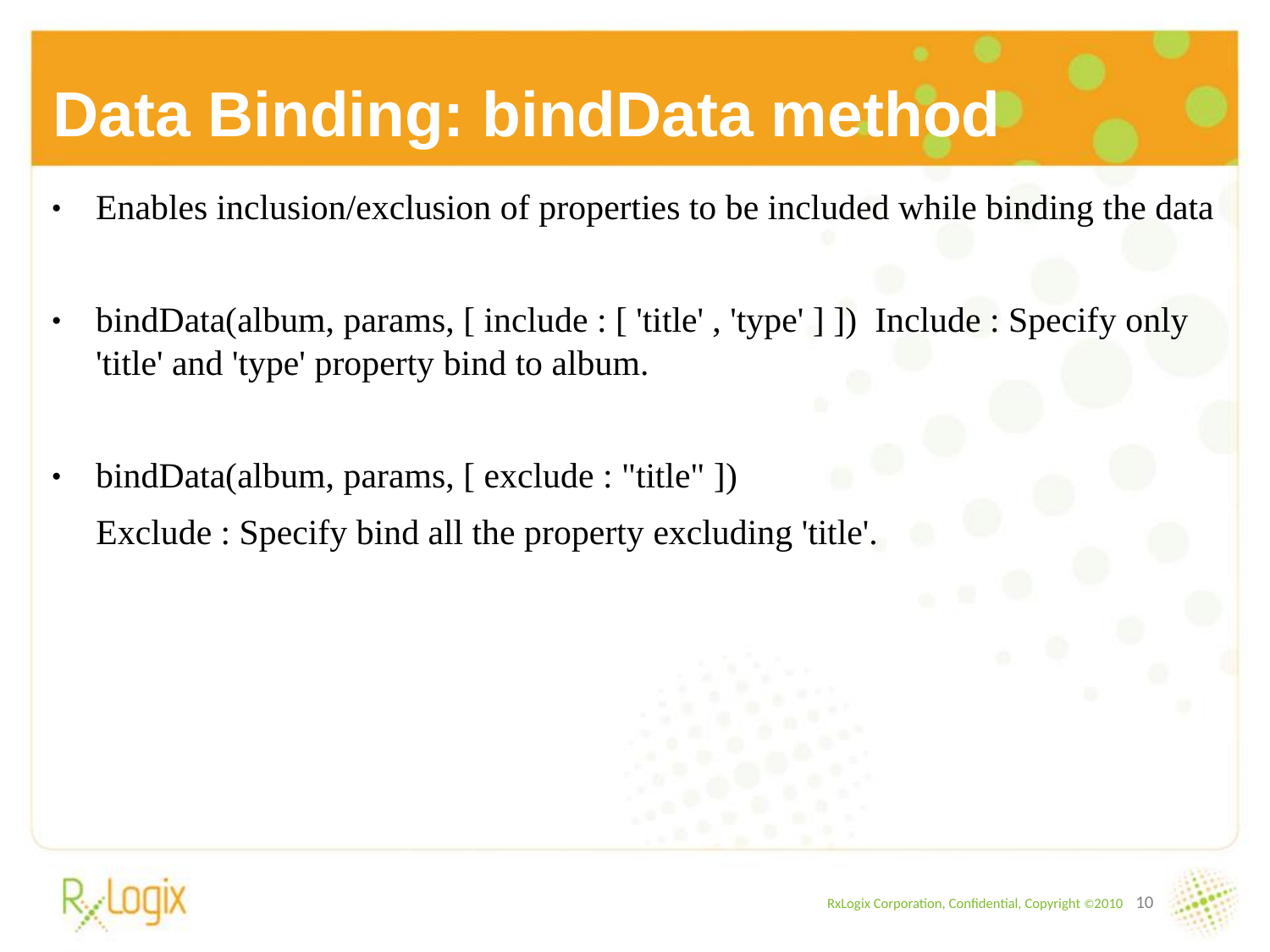

Data Binding: bindData method
Enables inclusion/exclusion of properties to be included while binding the data

bindData(album, params, [ include : [ 'title' , 'type' ] ])  Include : Specify only 'title' and 'type' property bind to album.

bindData(album, params, [ exclude : "title" ])
     Exclude : Specify bind all the property excluding 'title'.